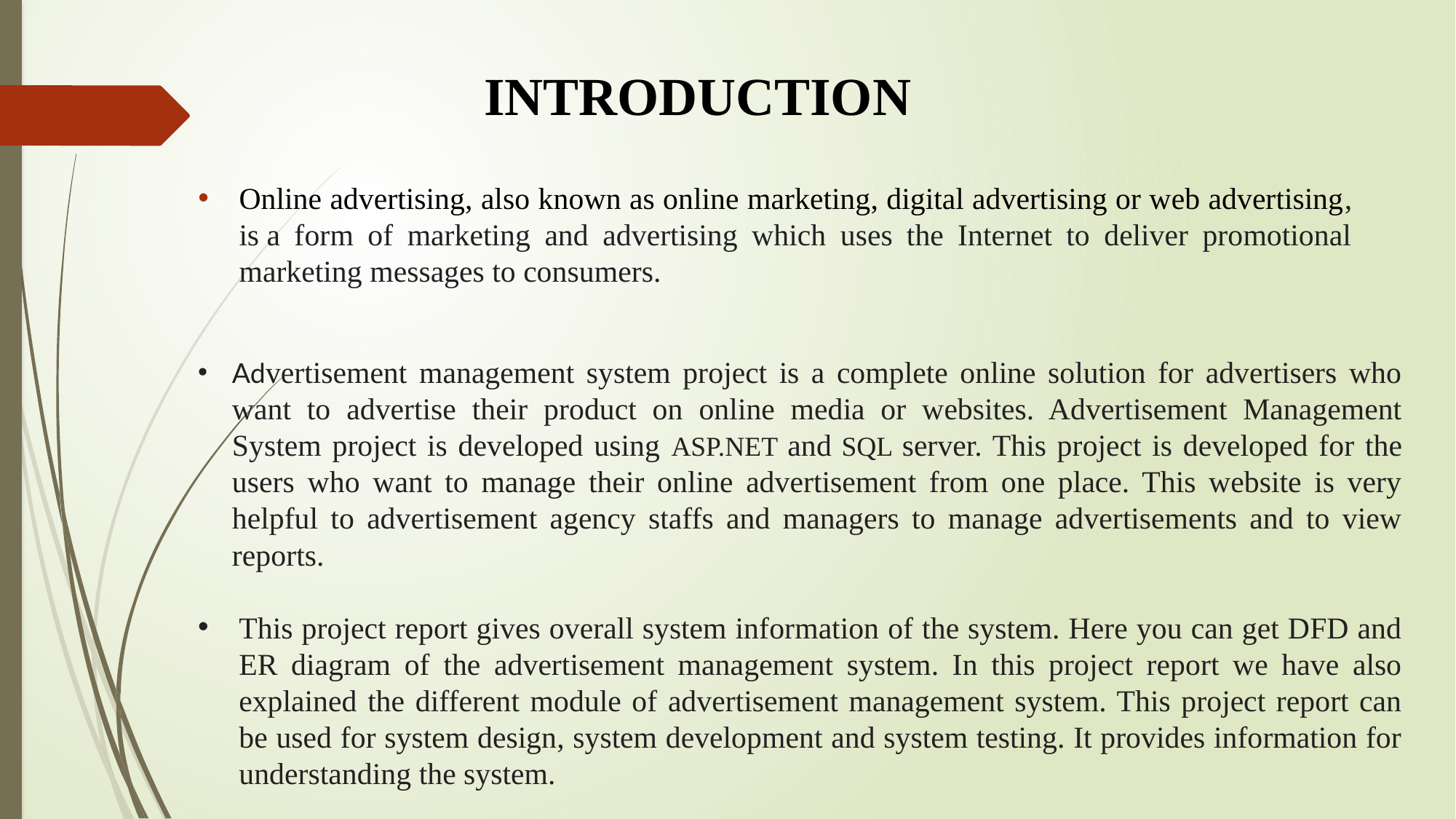

# INTRODUCTION
Online advertising, also known as online marketing, digital advertising or web advertising, is a form of marketing and advertising which uses the Internet to deliver promotional marketing messages to consumers.
Advertisement management system project is a complete online solution for advertisers who want to advertise their product on online media or websites. Advertisement Management System project is developed using ASP.NET and SQL server. This project is developed for the users who want to manage their online advertisement from one place. This website is very helpful to advertisement agency staffs and managers to manage advertisements and to view reports.

This project report gives overall system information of the system. Here you can get DFD and ER diagram of the advertisement management system. In this project report we have also explained the different module of advertisement management system. This project report can be used for system design, system development and system testing. It provides information for understanding the system.